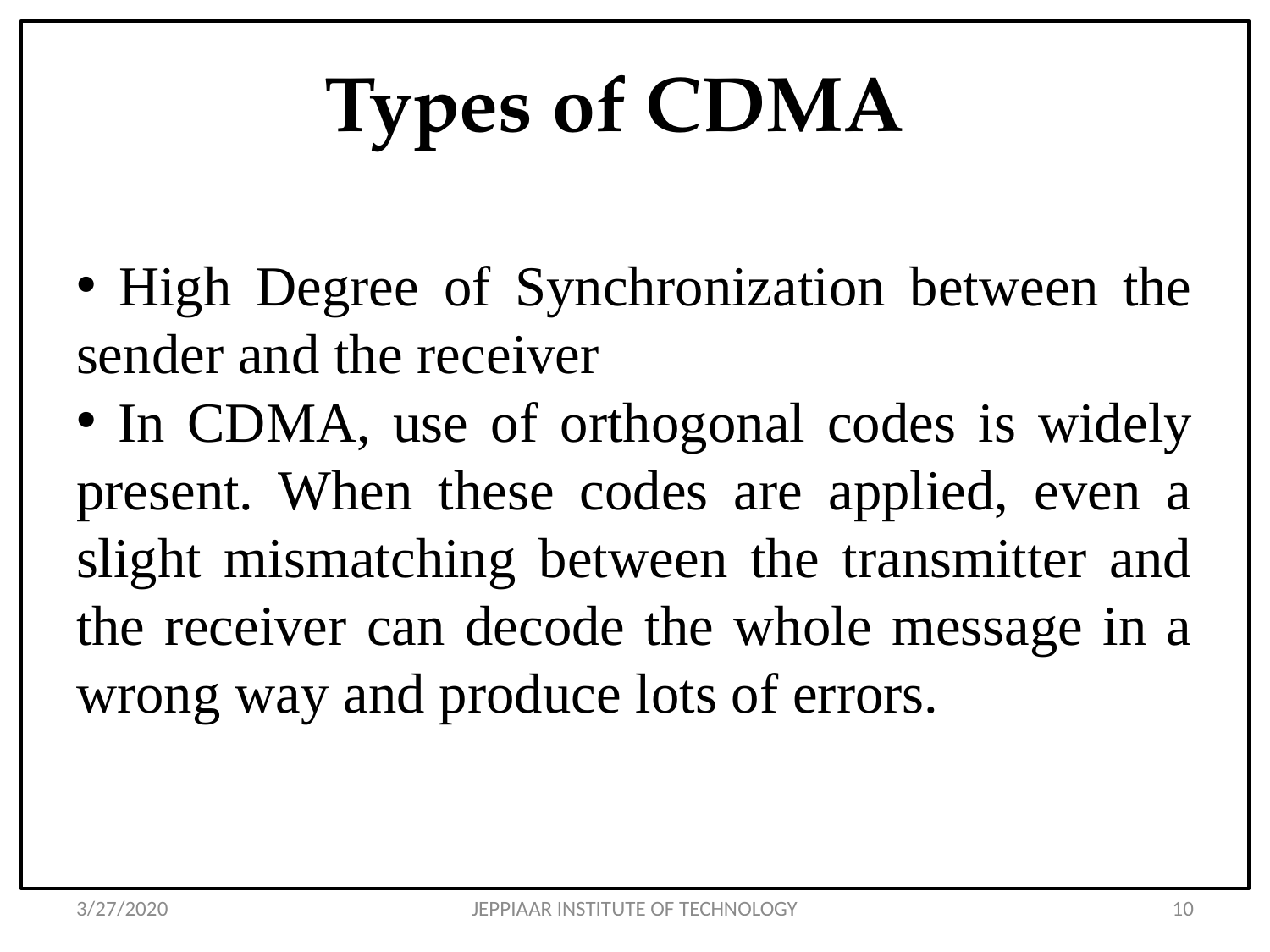

# Types of CDMA

 High Degree of Synchronization between the sender and the receiver
 In CDMA, use of orthogonal codes is widely present. When these codes are applied, even a slight mismatching between the transmitter and the receiver can decode the whole message in a wrong way and produce lots of errors.

3/27/2020
JEPPIAAR INSTITUTE OF TECHNOLOGY
10